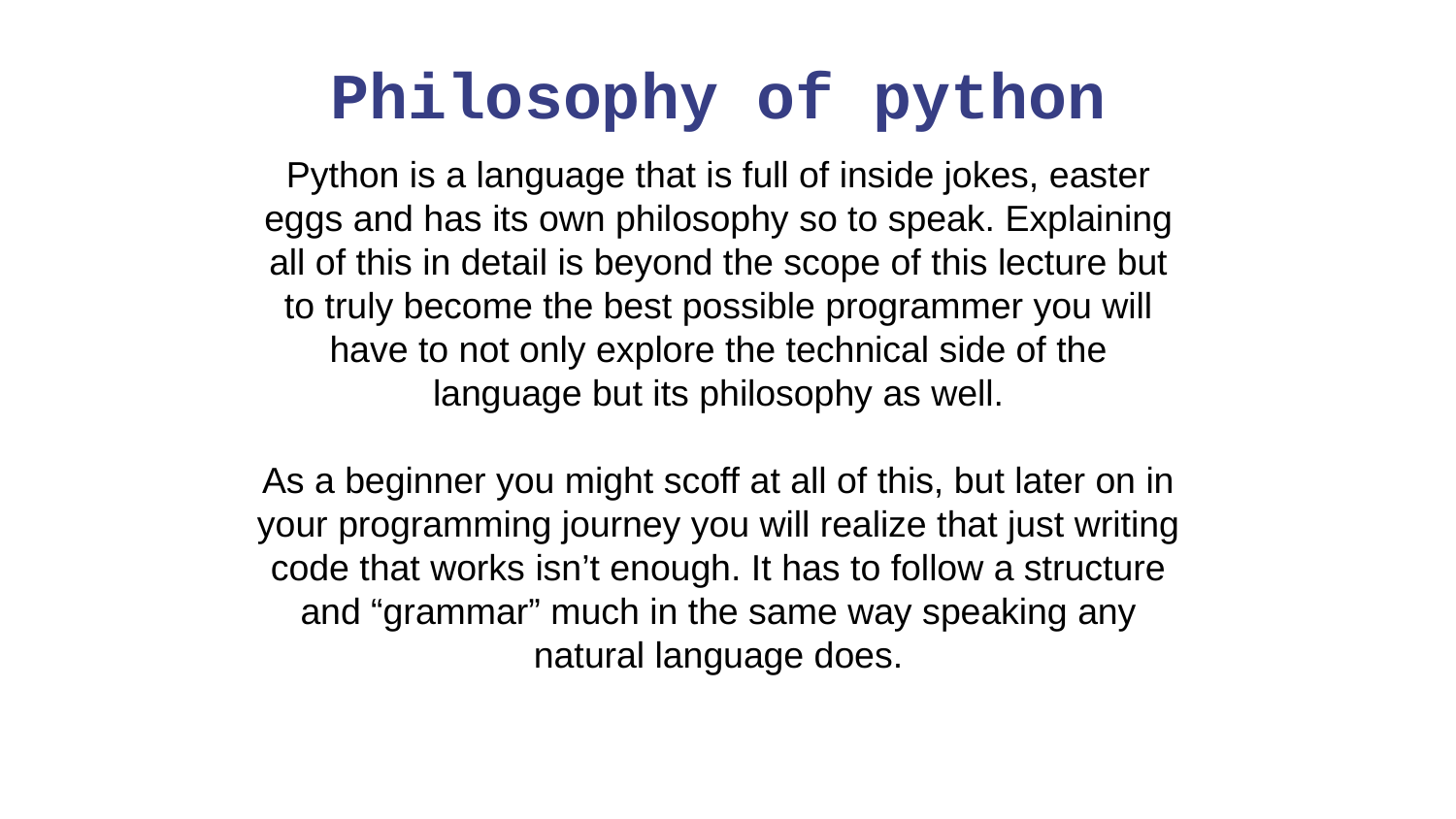

Philosophy of python
Python is a language that is full of inside jokes, easter eggs and has its own philosophy so to speak. Explaining all of this in detail is beyond the scope of this lecture but to truly become the best possible programmer you will have to not only explore the technical side of the language but its philosophy as well.

As a beginner you might scoff at all of this, but later on in your programming journey you will realize that just writing code that works isn’t enough. It has to follow a structure and “grammar” much in the same way speaking any natural language does.